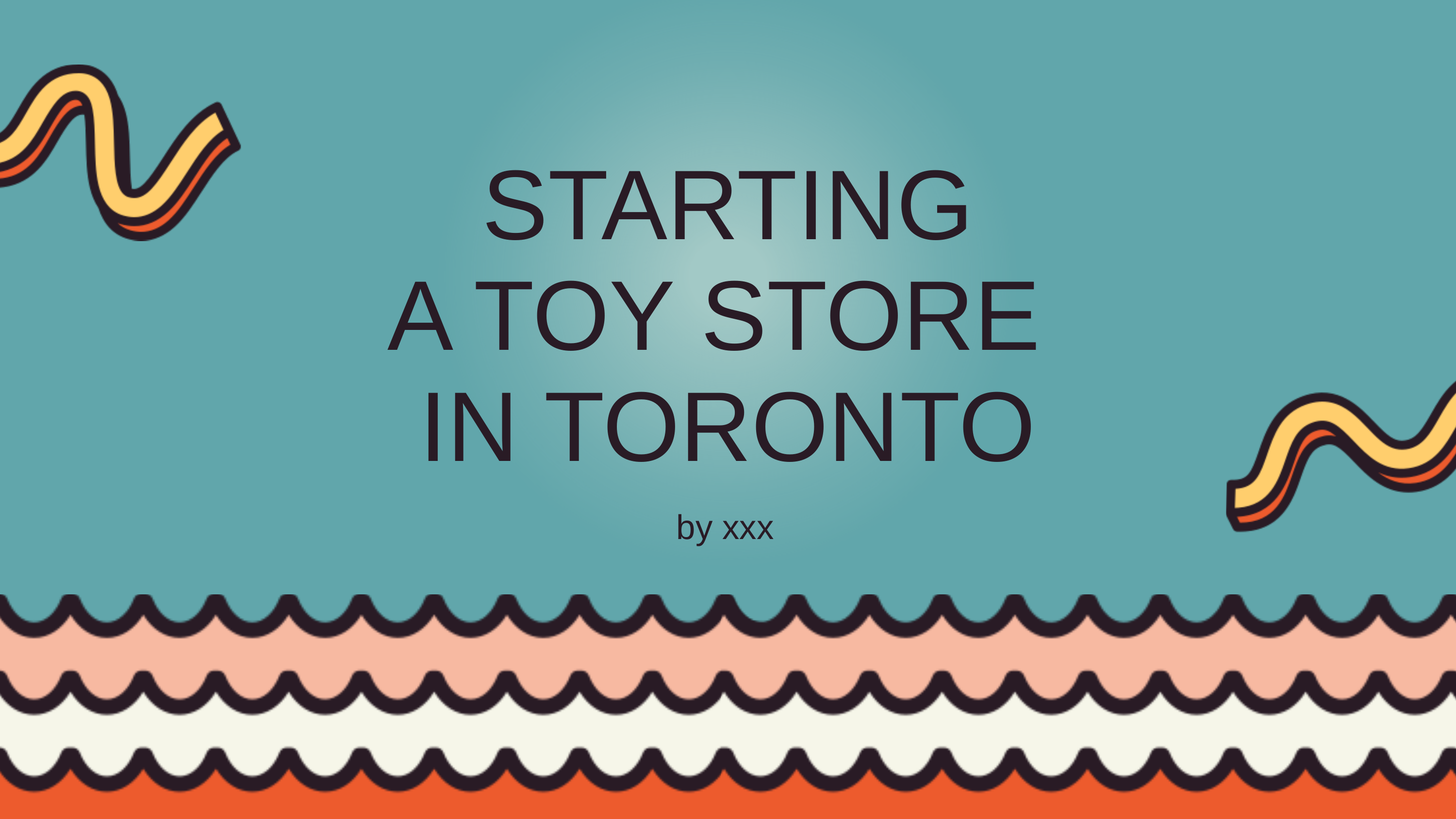

STARTING
A TOY STORE
IN TORONTO

by xxx